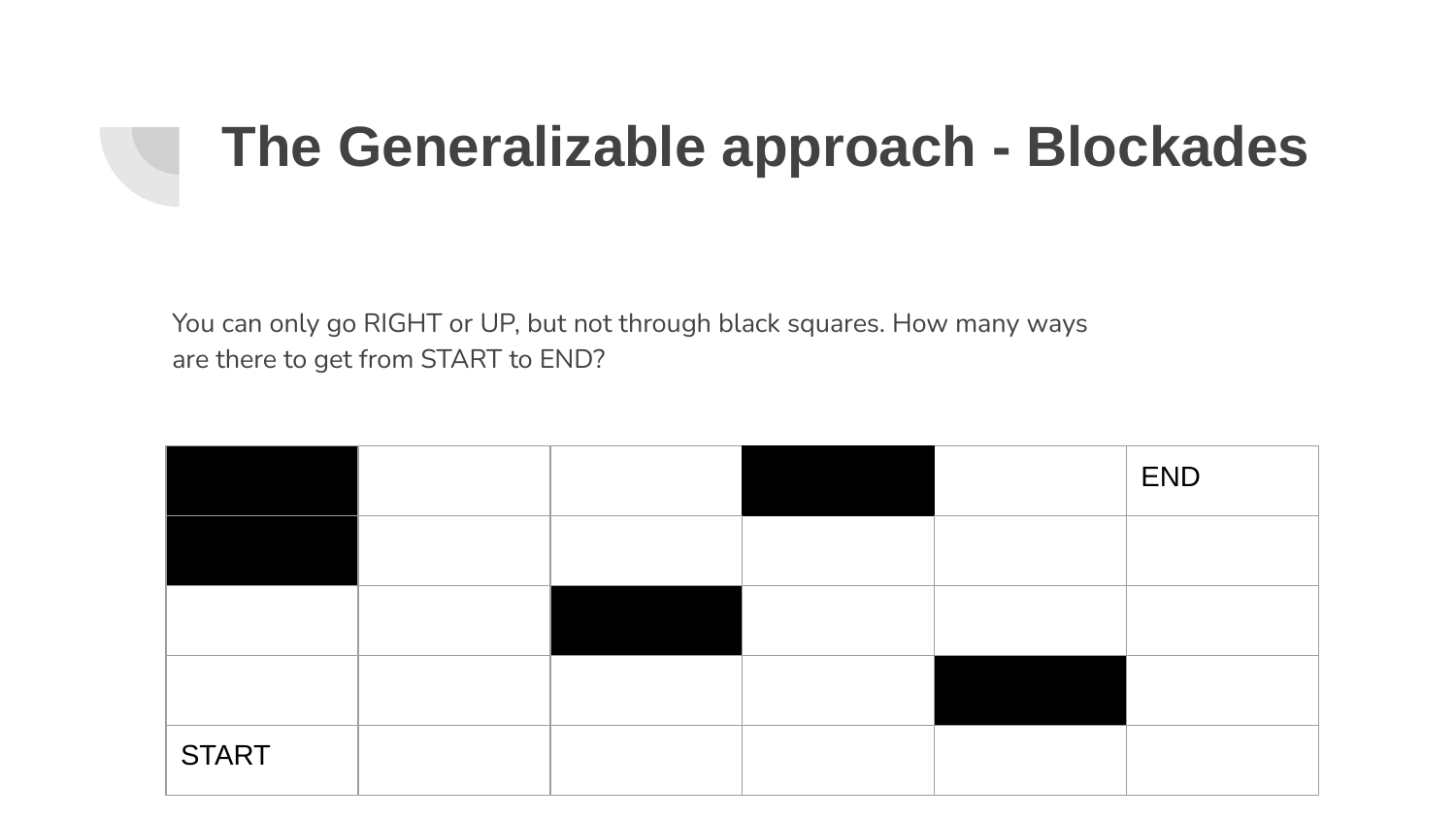

# The Generalizable approach - Blockades
You can only go RIGHT or UP, but not through black squares. How many ways are there to get from START to END?
|  |  |  |  |  | END |
| --- | --- | --- | --- | --- | --- |
|  |  |  |  |  |  |
|  |  |  |  |  |  |
|  |  |  |  |  |  |
| START |  |  |  |  |  |